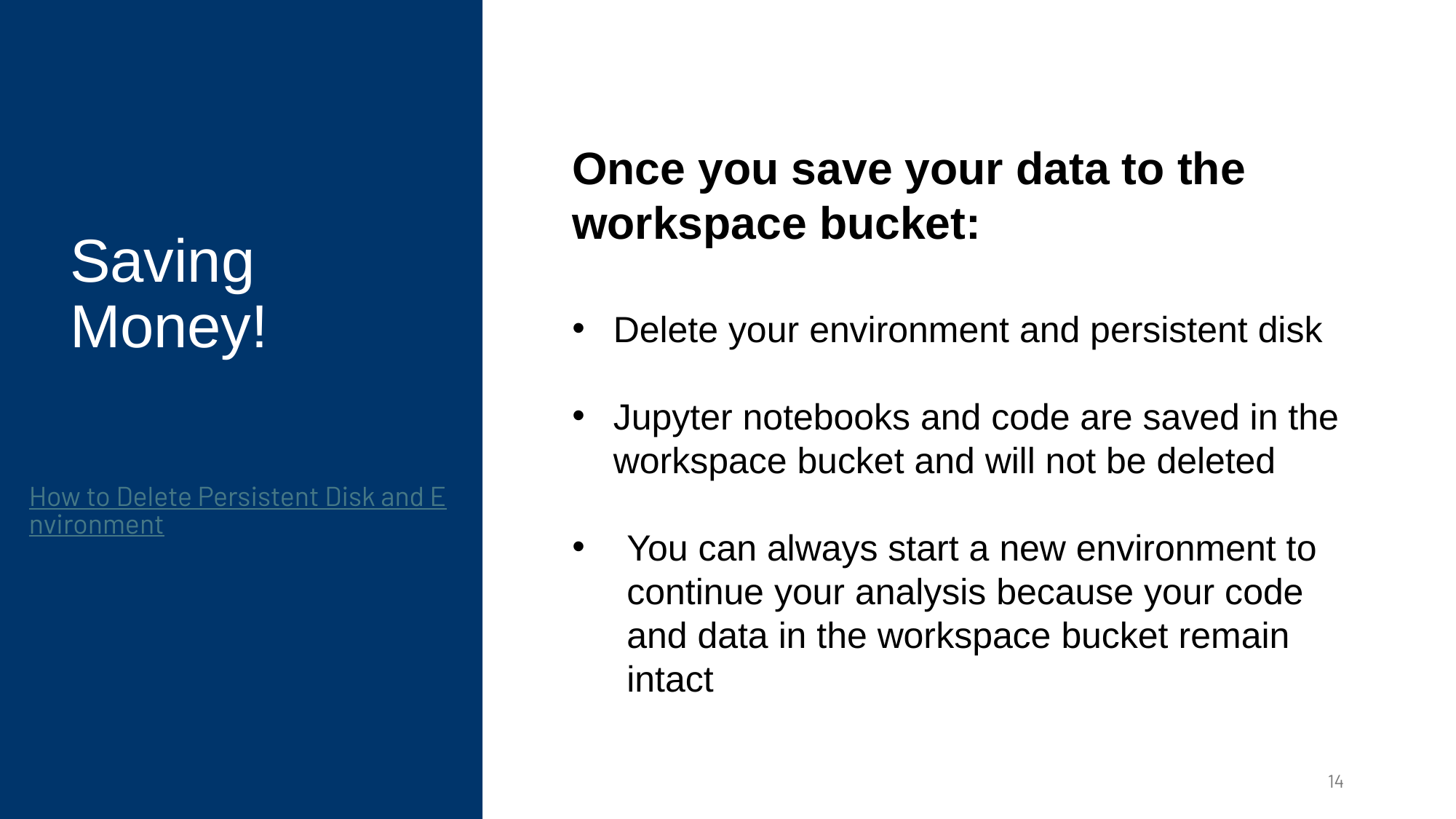

Once you save your data to the workspace bucket:

Delete your environment and persistent disk

Jupyter notebooks and code are saved in the workspace bucket and will not be deleted

You can always start a new environment to continue your analysis because your code and data in the workspace bucket remain intact
Saving Money!

How to Delete Persistent Disk and Environment

14